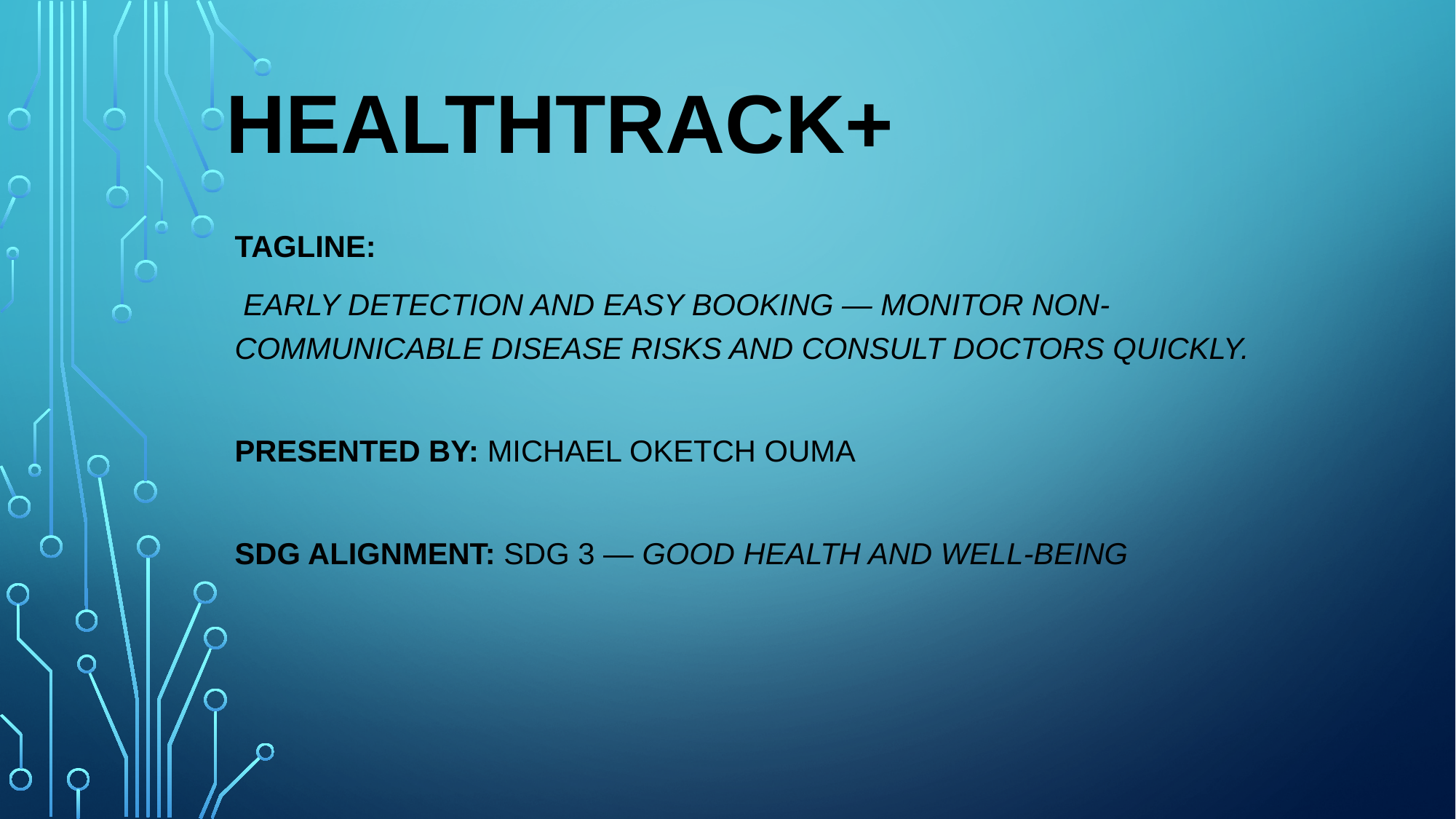

# HEALTHTRACK+
Tagline:
 Early detection and easy booking — monitor non-communicable disease risks and consult doctors quickly.
Presented by: Michael Oketch Ouma
SDG Alignment: SDG 3 — Good Health and Well-being